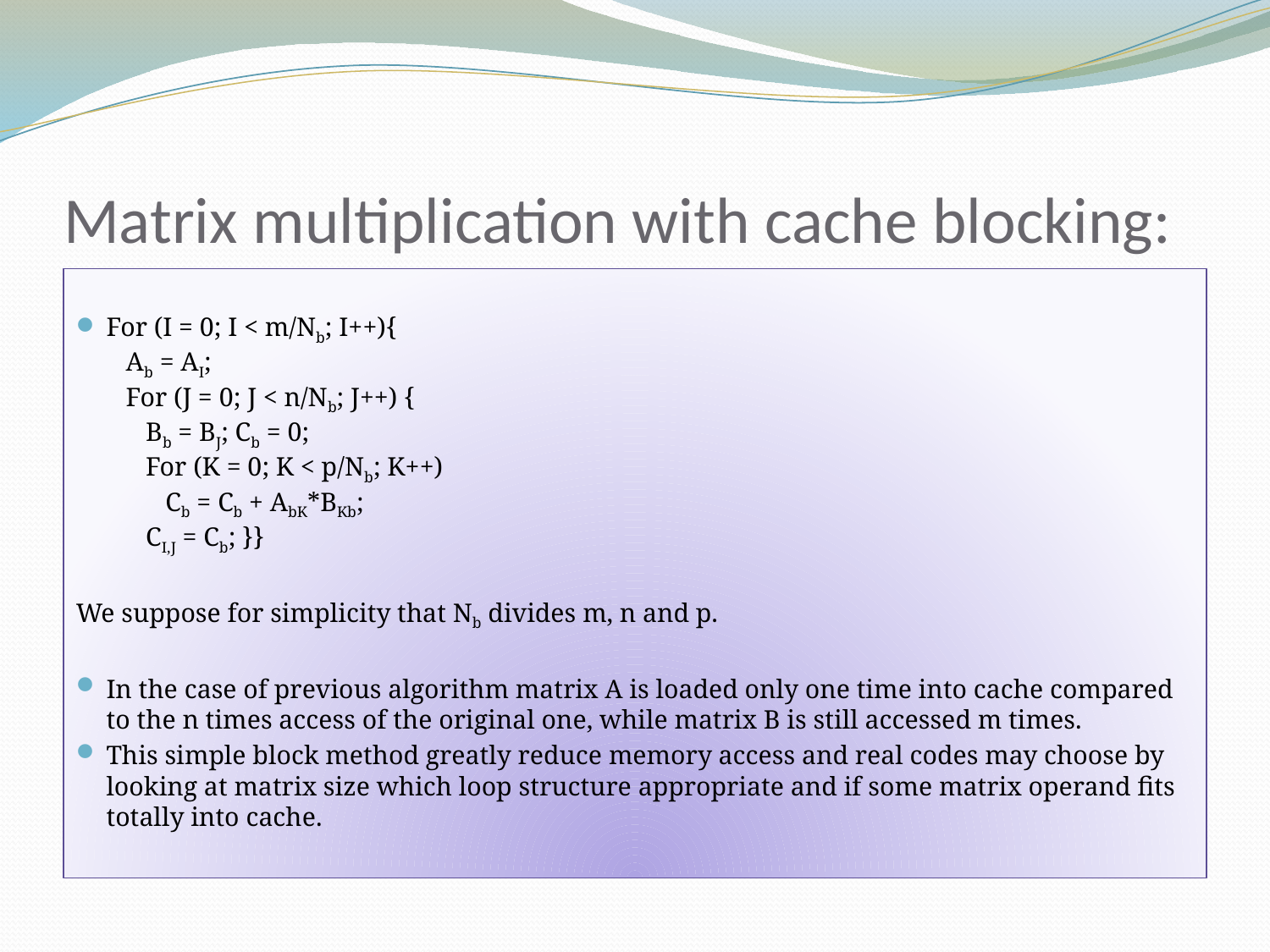

# Matrix multiplication with cache blocking:

For (I = 0; I < m/Nb; I++){
   Ab = AI;
   For (J = 0; J < n/Nb; J++) {
      Bb = BJ; Cb = 0; 
      For (K = 0; K < p/Nb; K++)
         Cb = Cb + AbK*BKb;
      CI,J = Cb; }}

We suppose for simplicity that Nb divides m, n and p.

In the case of previous algorithm matrix A is loaded only one time into cache compared to the n times access of the original one, while matrix B is still accessed m times.
This simple block method greatly reduce memory access and real codes may choose by looking at matrix size which loop structure appropriate and if some matrix operand fits totally into cache.